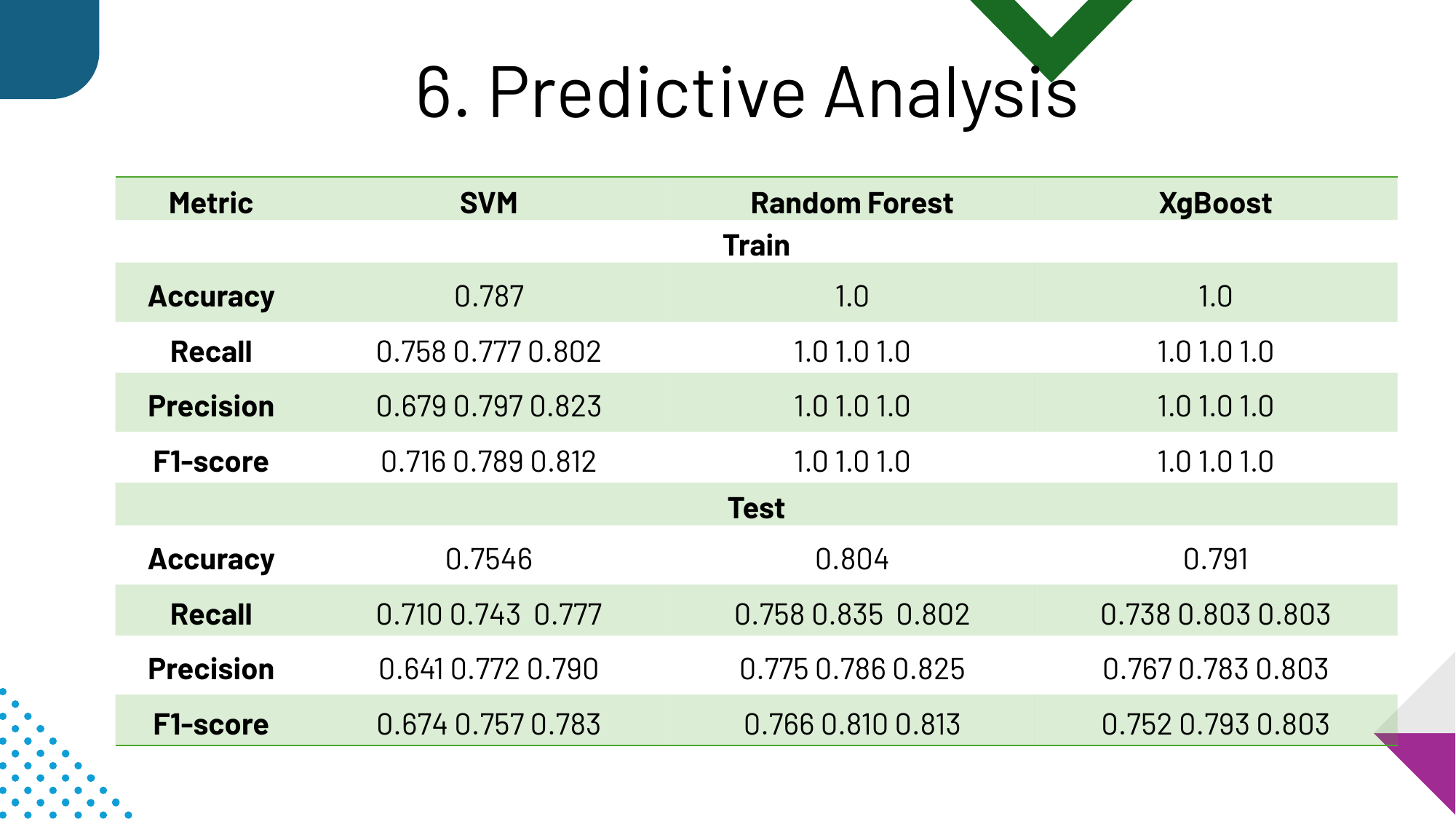

6. Predictive Analysis
| Metric | SVM | Random Forest | XgBoost |
| --- | --- | --- | --- |
| Train |  |  |  |
| Accuracy | 0.787 | 1.0 | 1.0 |
| Recall | 0.758 0.777 0.802 | 1.0 1.0 1.0 | 1.0 1.0 1.0 |
| Precision | 0.679 0.797 0.823 | 1.0 1.0 1.0 | 1.0 1.0 1.0 |
| F1-score | 0.716 0.789 0.812 | 1.0 1.0 1.0 | 1.0 1.0 1.0 |
| Test |  |  |  |
| Accuracy | 0.7546 | 0.804 | 0.791 |
| Recall | 0.710 0.743 0.777 | 0.758 0.835 0.802 | 0.738 0.803 0.803 |
| Precision | 0.641 0.772 0.790 | 0.775 0.786 0.825 | 0.767 0.783 0.803 |
| F1-score | 0.674 0.757 0.783 | 0.766 0.810 0.813 | 0.752 0.793 0.803 |